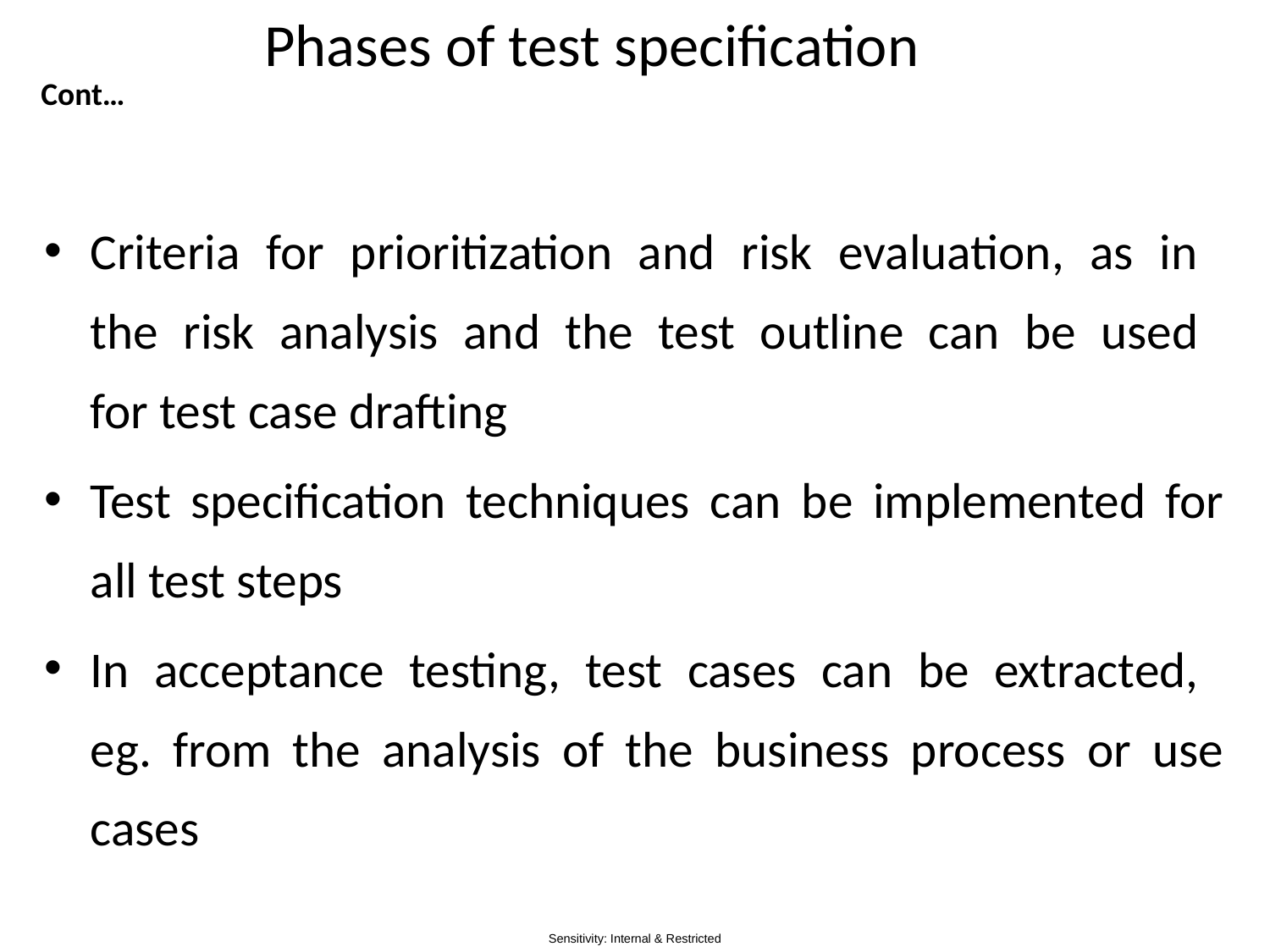

# Phases of test specification
 Cont…

Criteria for prioritization and risk evaluation, as in
the risk analysis and the test outline can be used
for test case drafting
Test specification techniques can be implemented for all test steps
In acceptance testing, test cases can be extracted,
eg. from the analysis of the business process or use cases